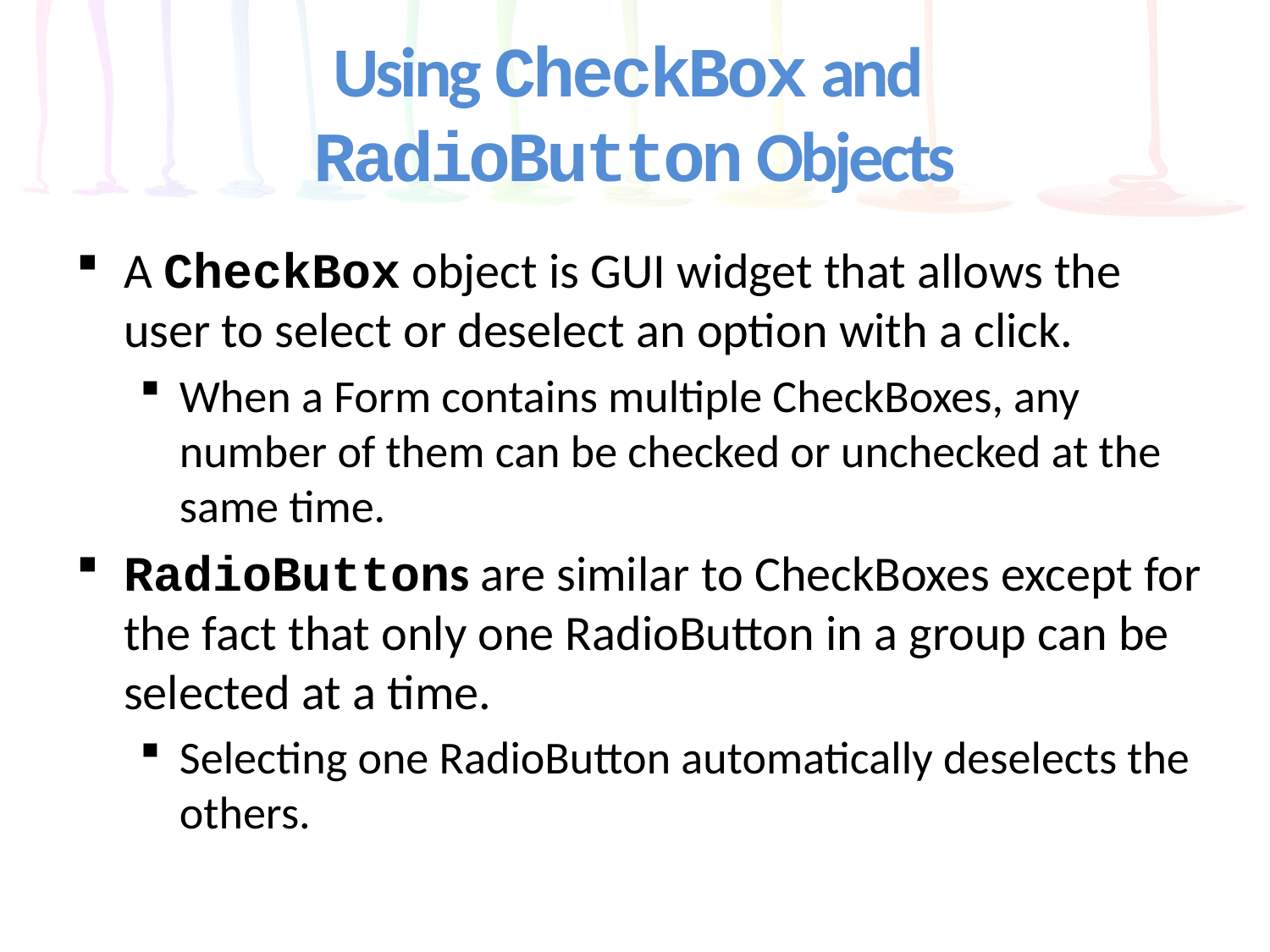

# Using CheckBox and RadioButton Objects
A CheckBox object is GUI widget that allows the user to select or deselect an option with a click.
When a Form contains multiple CheckBoxes, any number of them can be checked or unchecked at the same time.
RadioButtons are similar to CheckBoxes except for the fact that only one RadioButton in a group can be selected at a time.
Selecting one RadioButton automatically deselects the others.